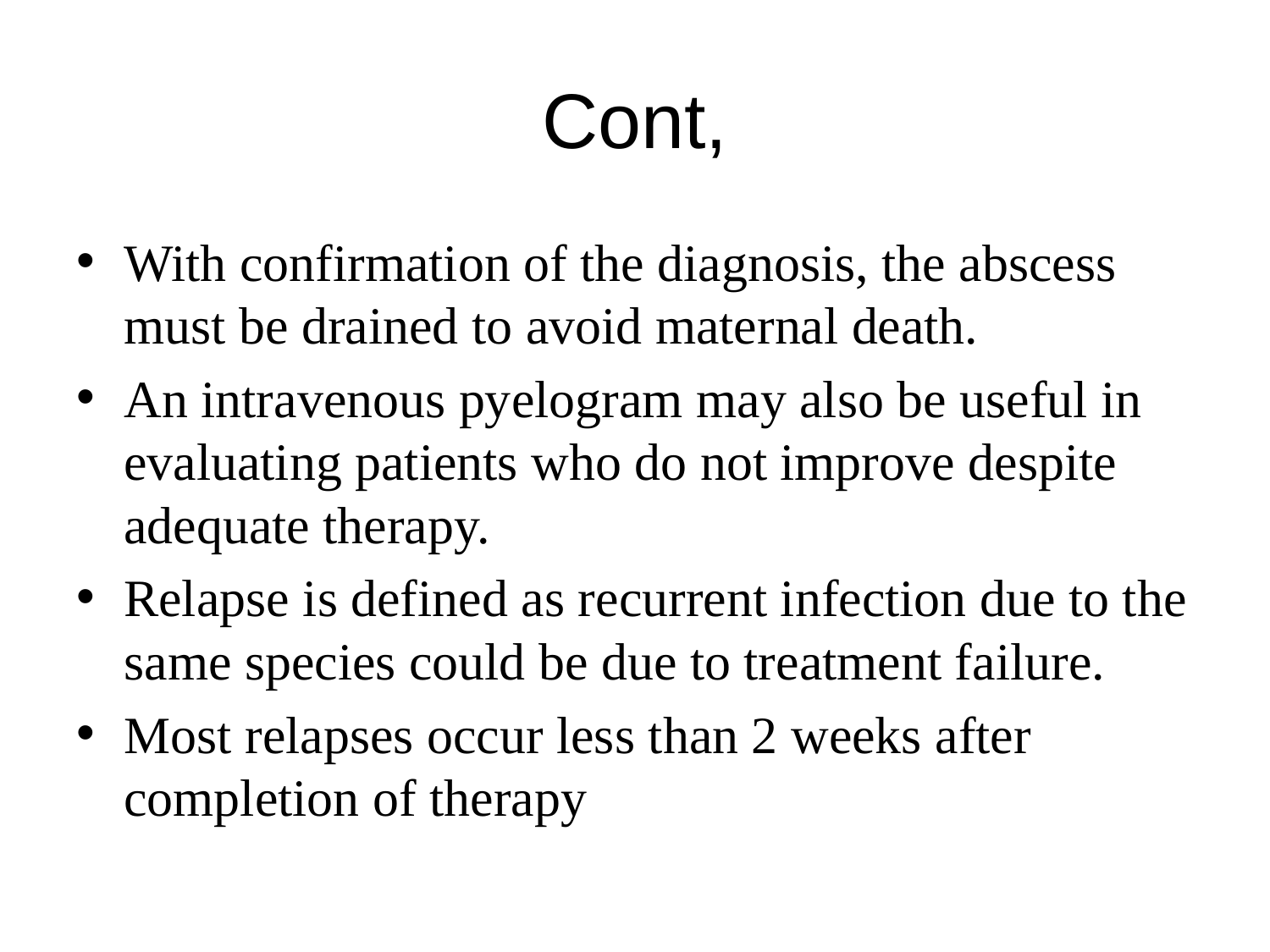

# Cont,
With confirmation of the diagnosis, the abscess must be drained to avoid maternal death.
An intravenous pyelogram may also be useful in evaluating patients who do not improve despite adequate therapy.
Relapse is defined as recurrent infection due to the same species could be due to treatment failure.
Most relapses occur less than 2 weeks after completion of therapy